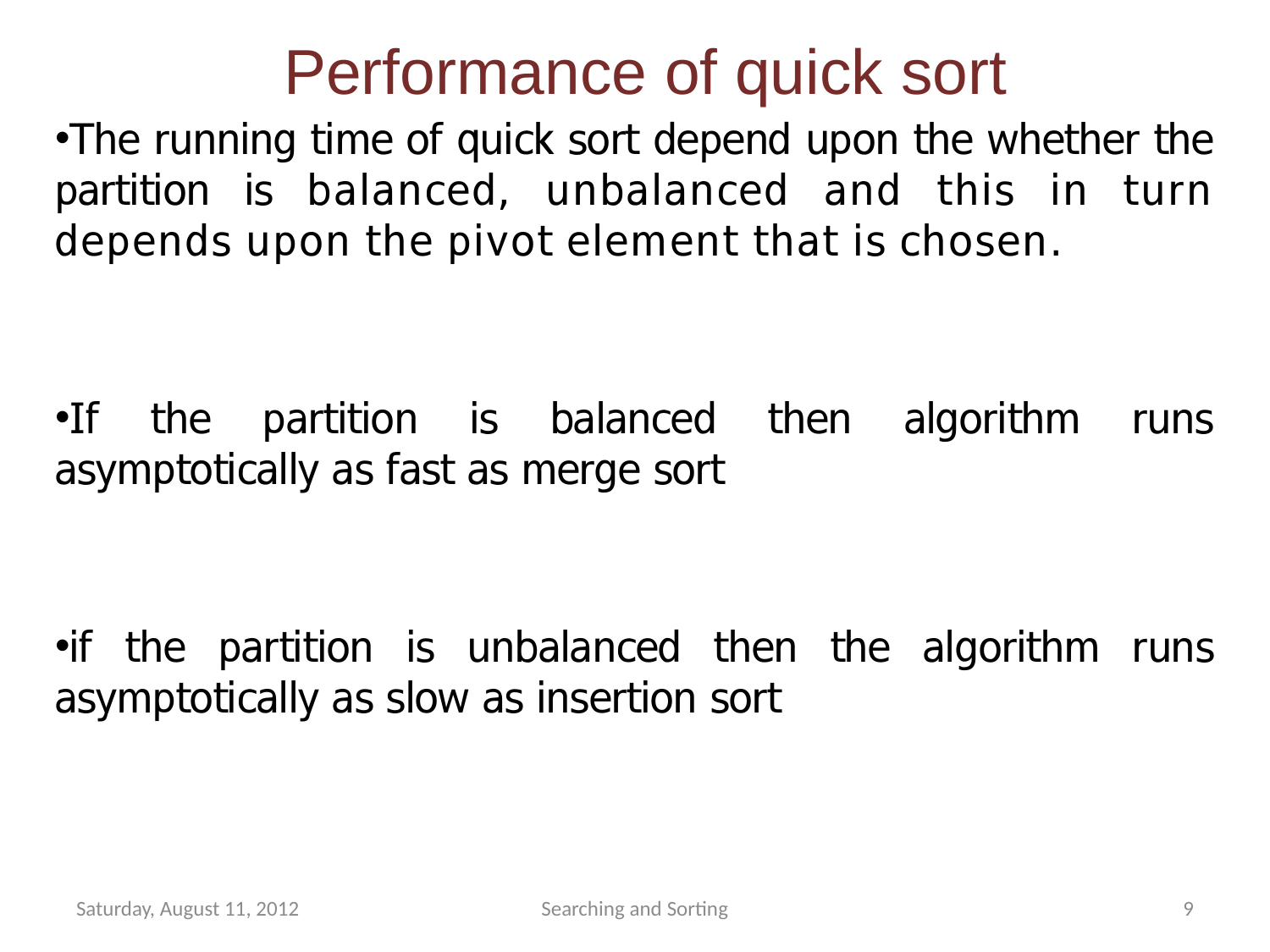

# Performance of quick sort
The running time of quick sort depend upon the whether the partition is balanced, unbalanced and this in turn depends upon the pivot element that is chosen.

If the partition is balanced then algorithm runs asymptotically as fast as merge sort

if the partition is unbalanced then the algorithm runs asymptotically as slow as insertion sort
Saturday, August 11, 2012
Searching and Sorting
9